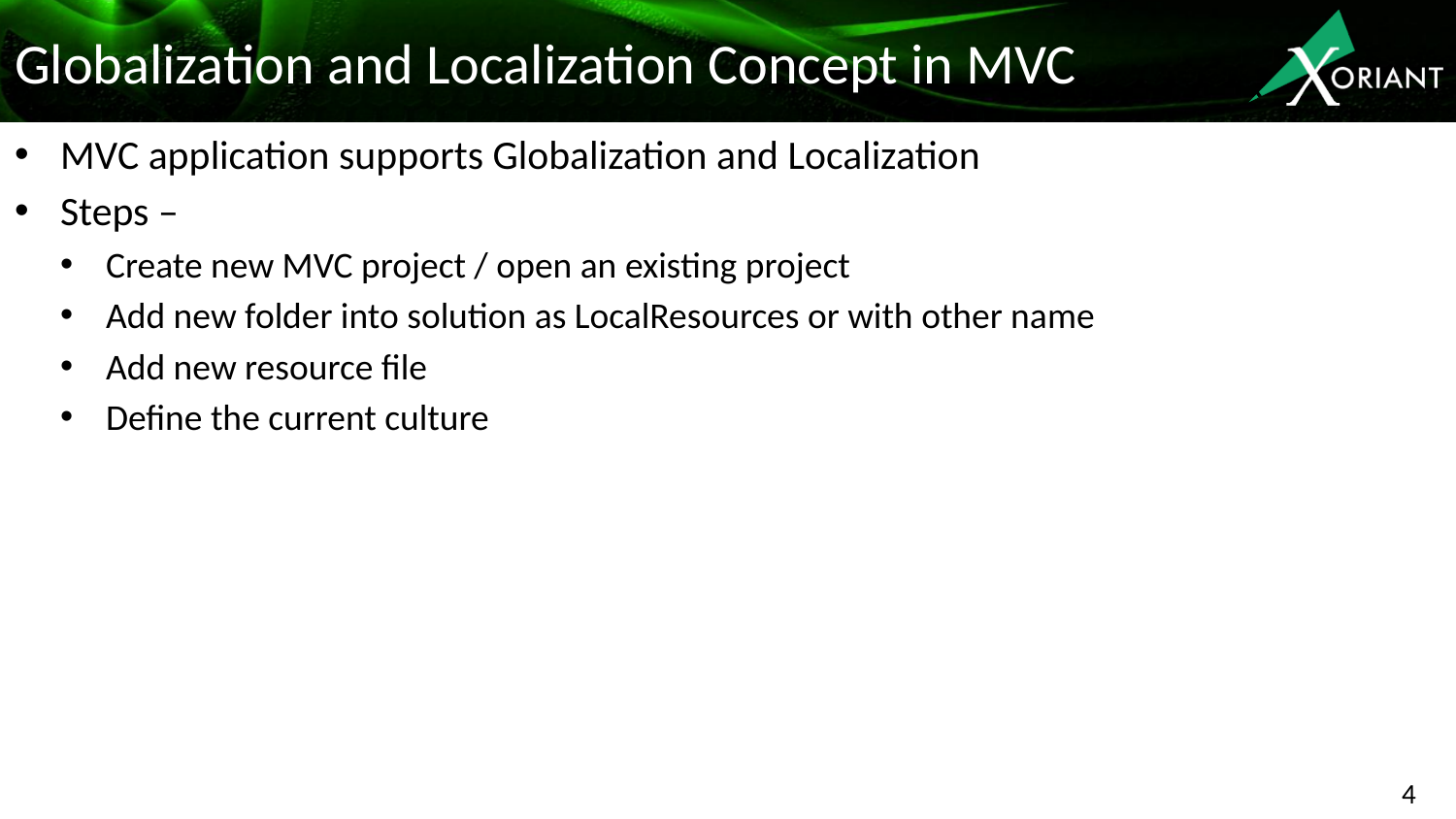

# Globalization and Localization Concept in MVC
MVC application supports Globalization and Localization
Steps –
Create new MVC project / open an existing project
Add new folder into solution as LocalResources or with other name
Add new resource file
Define the current culture

4